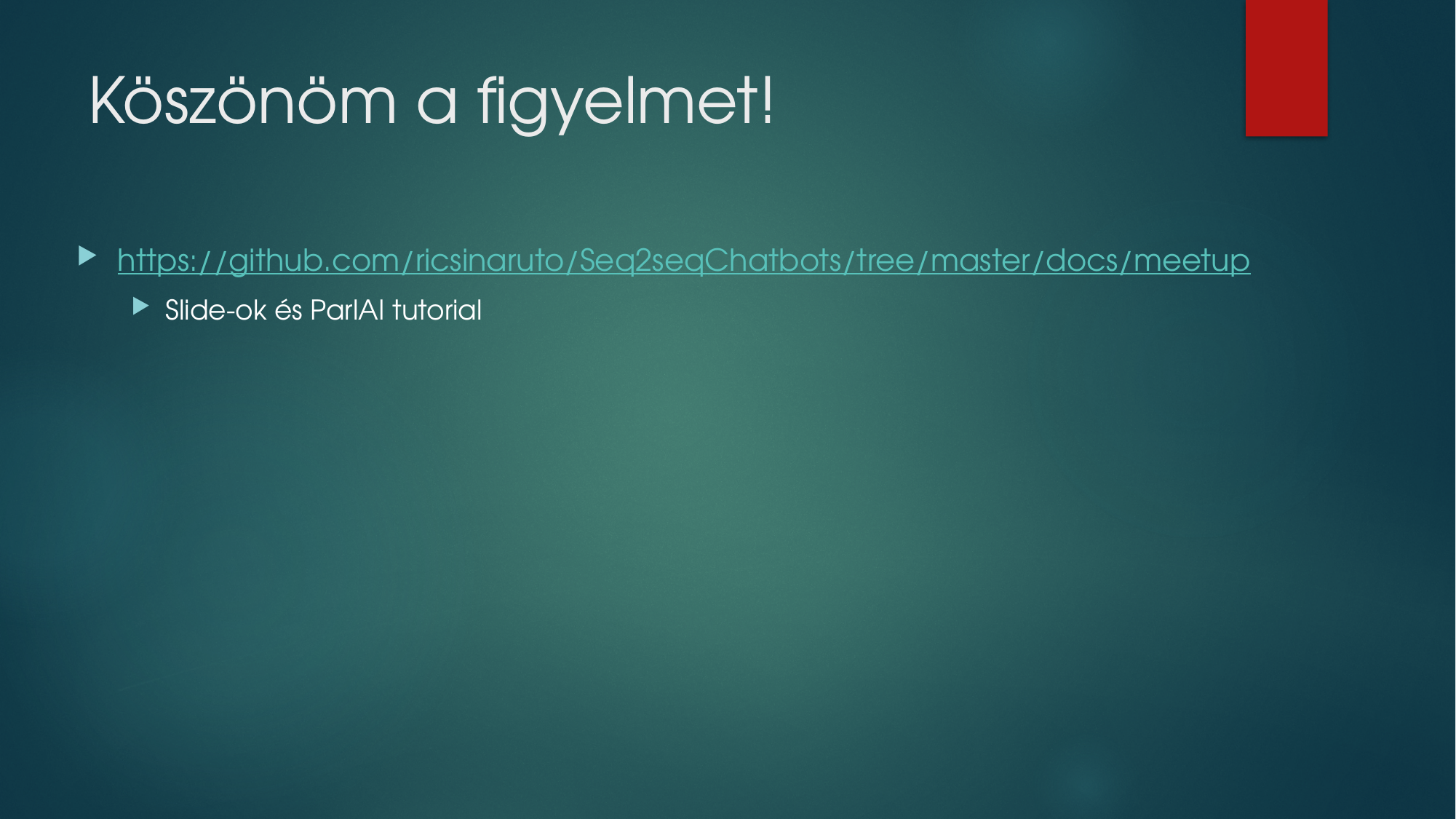

# Köszönöm a figyelmet!
https://github.com/ricsinaruto/Seq2seqChatbots/tree/master/docs/meetup
Slide-ok és ParlAI tutorial